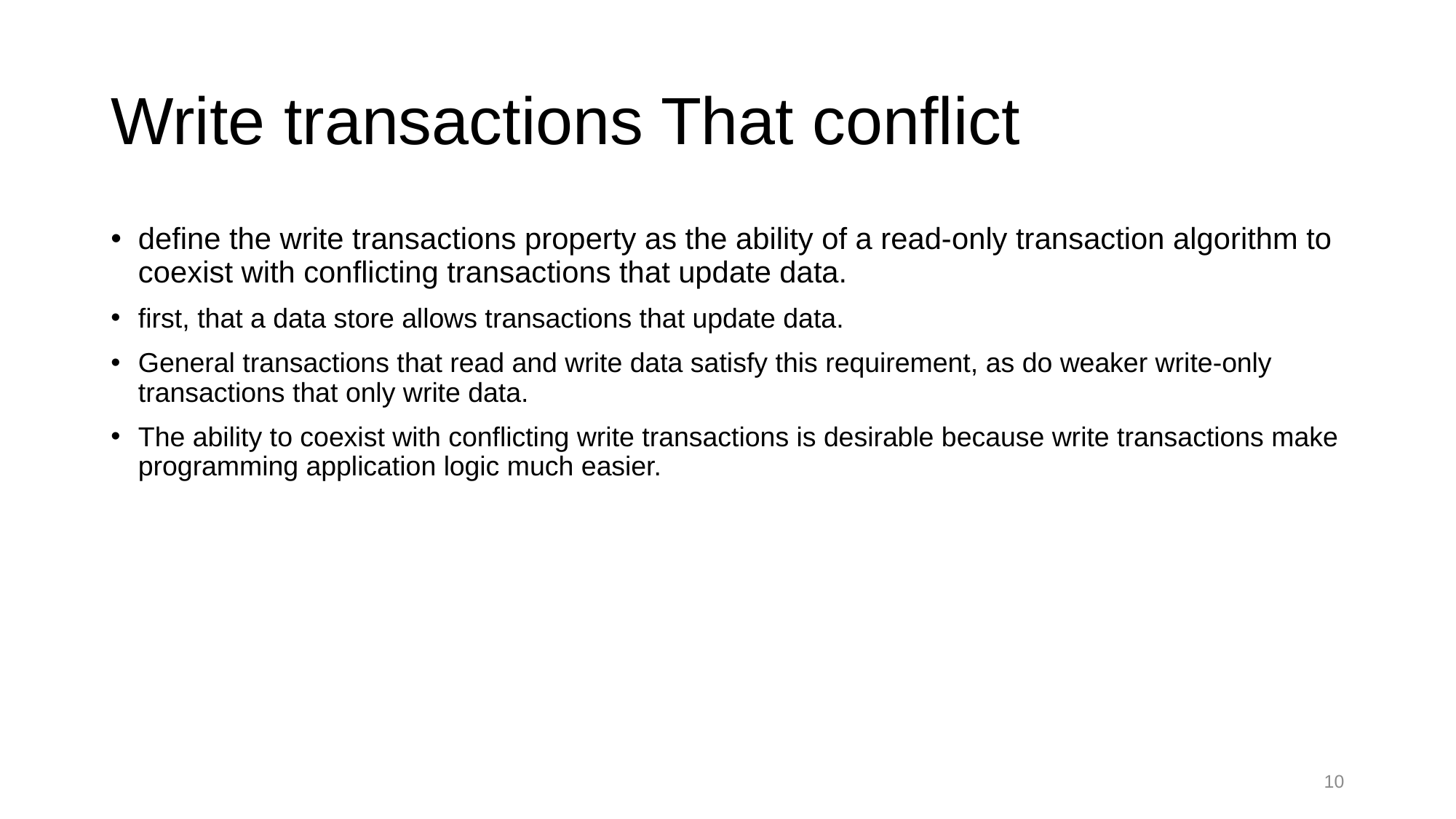

# Write transactions That conflict
define the write transactions property as the ability of a read-only transaction algorithm to coexist with conflicting transactions that update data.
first, that a data store allows transactions that update data.
General transactions that read and write data satisfy this requirement, as do weaker write-only transactions that only write data.
The ability to coexist with conflicting write transactions is desirable because write transactions make programming application logic much easier.
10